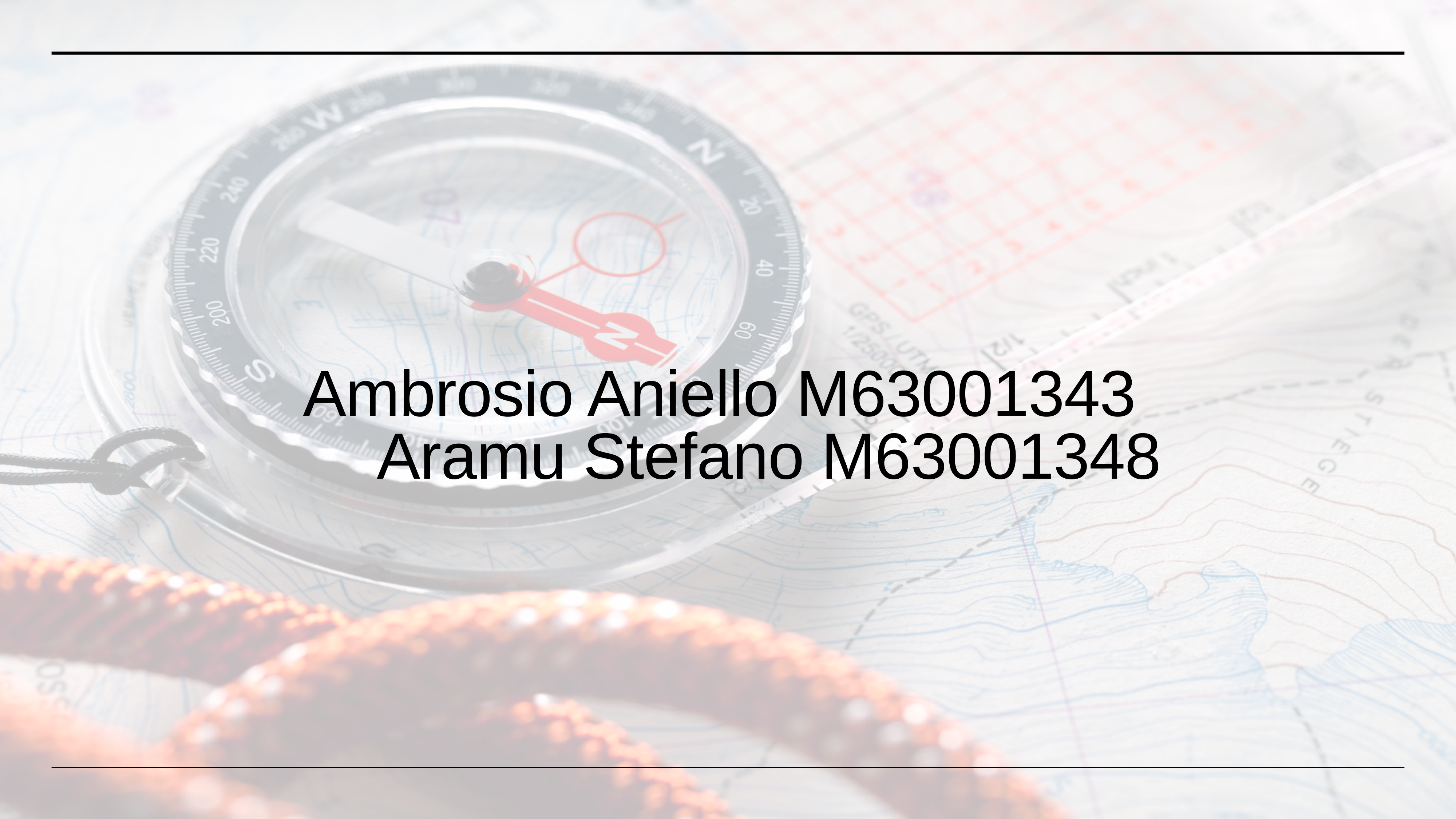

# Ambrosio Aniello M63001343
Aramu Stefano M63001348